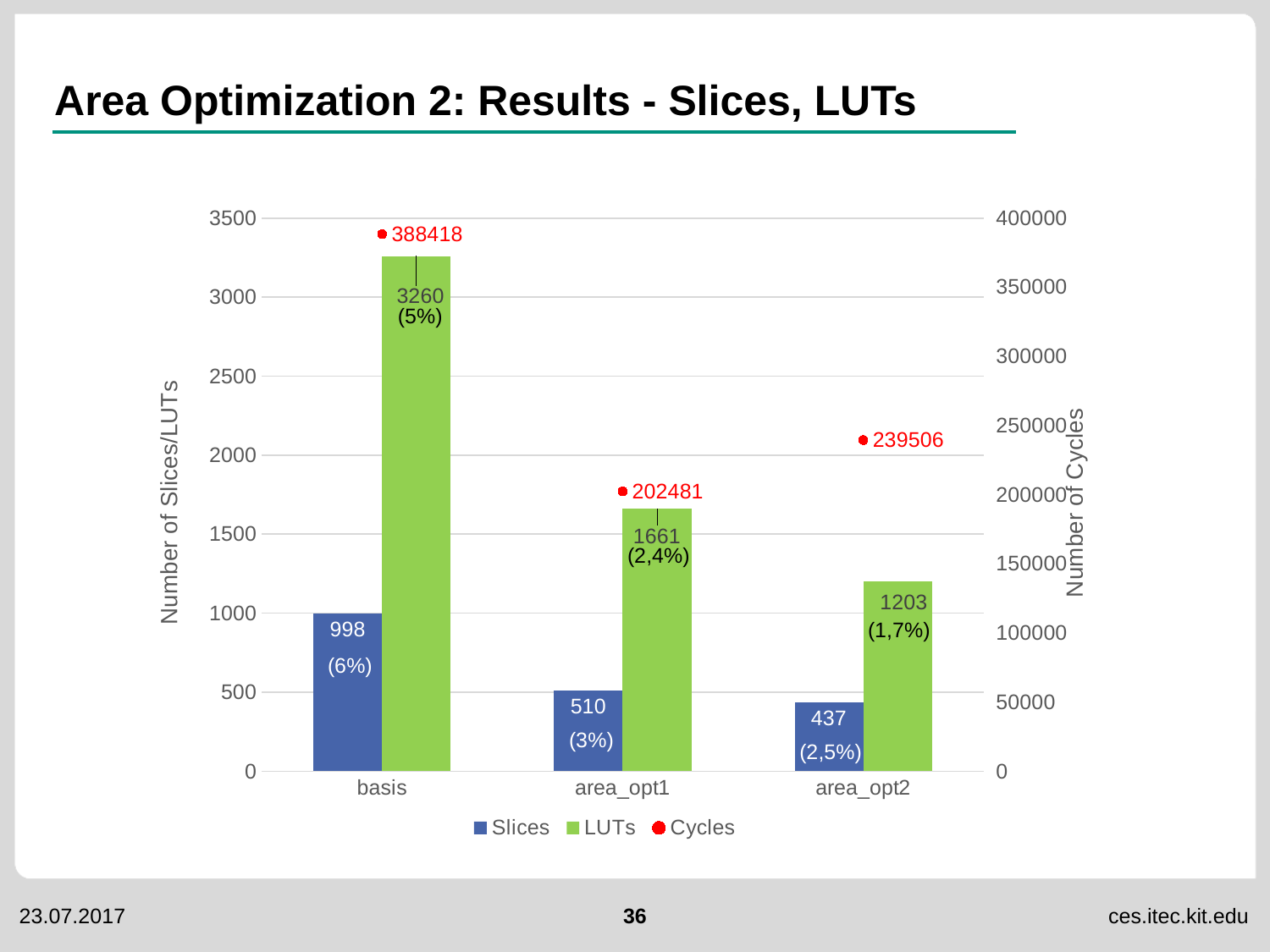

# Area Optimization 2: Results - Slices, LUTs

### Chart

| Category | Slices | LUTs | Cycles |
|---|---|---|---|
| basis | 998.0 | 3260.0 | 388418.0 |
| area_opt1 | 510.0 | 1661.0 | 202481.0 |
| area_opt2 | 437.0 | 1203.0 | 239506.0 |
(5%)
(2,4%)
(1,7%)
(6%)
(3%)
(2,5%)